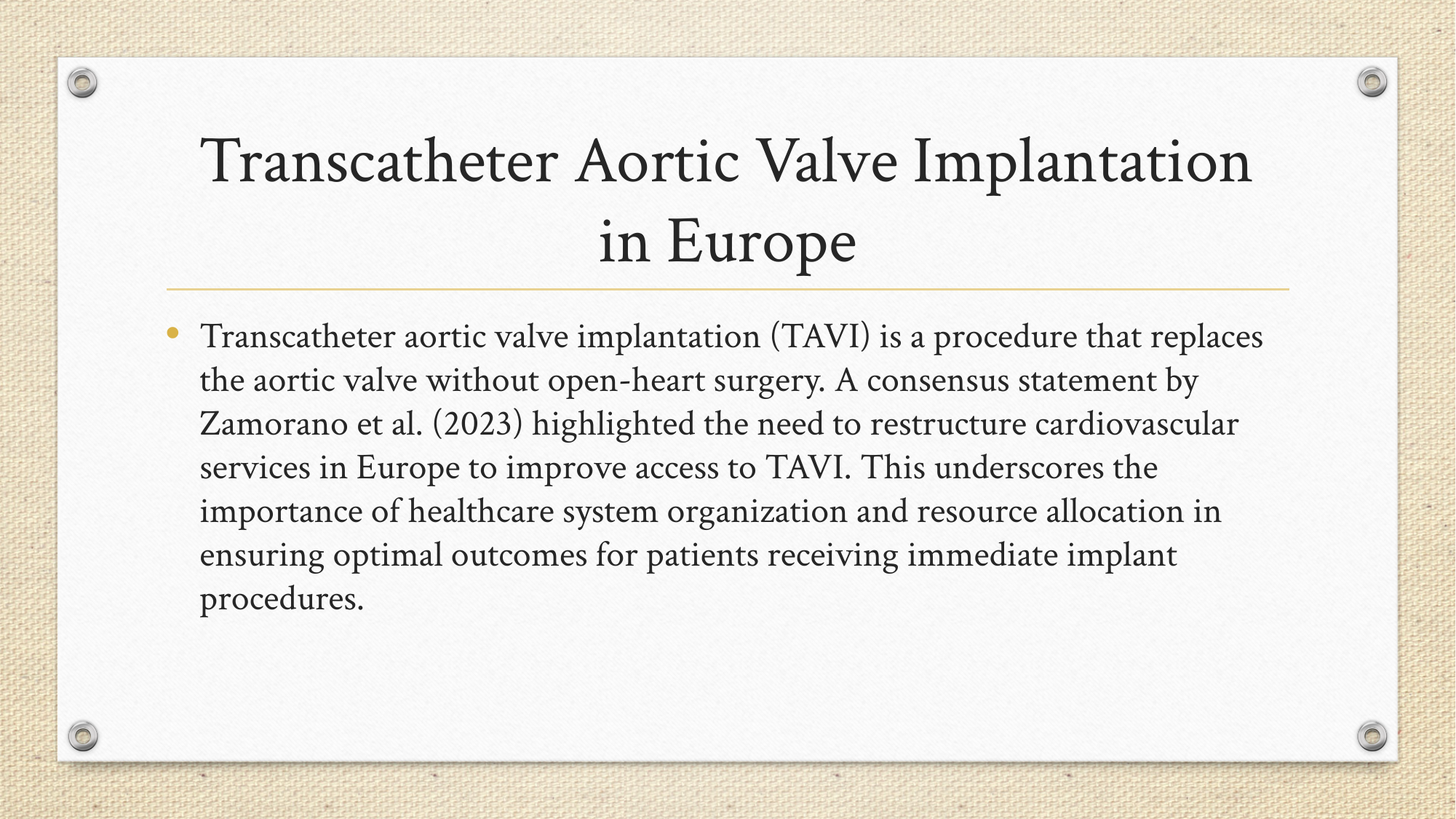

# Transcatheter Aortic Valve Implantation in Europe
Transcatheter aortic valve implantation (TAVI) is a procedure that replaces the aortic valve without open-heart surgery. A consensus statement by Zamorano et al. (2023) highlighted the need to restructure cardiovascular services in Europe to improve access to TAVI. This underscores the importance of healthcare system organization and resource allocation in ensuring optimal outcomes for patients receiving immediate implant procedures.